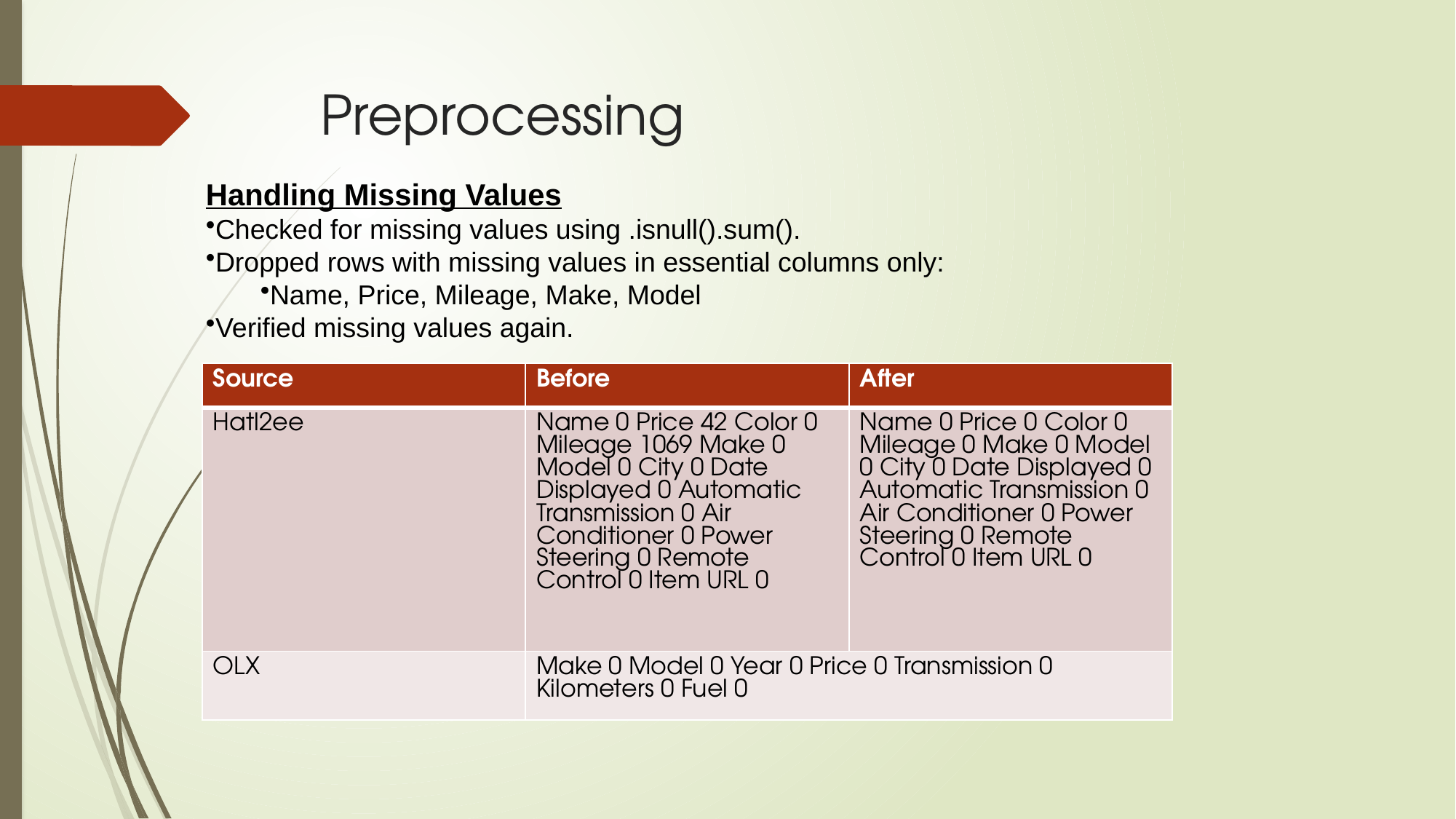

# Preprocessing
Handling Missing Values
Checked for missing values using .isnull().sum().
Dropped rows with missing values in essential columns only:
Name, Price, Mileage, Make, Model
Verified missing values again.

| Source | Before | After |
| --- | --- | --- |
| Hatl2ee | Name 0 Price 42 Color 0 Mileage 1069 Make 0 Model 0 City 0 Date Displayed 0 Automatic Transmission 0 Air Conditioner 0 Power Steering 0 Remote Control 0 Item URL 0 | Name 0 Price 0 Color 0 Mileage 0 Make 0 Model 0 City 0 Date Displayed 0 Automatic Transmission 0 Air Conditioner 0 Power Steering 0 Remote Control 0 Item URL 0 |
| OLX | Make 0 Model 0 Year 0 Price 0 Transmission 0 Kilometers 0 Fuel 0 |  |